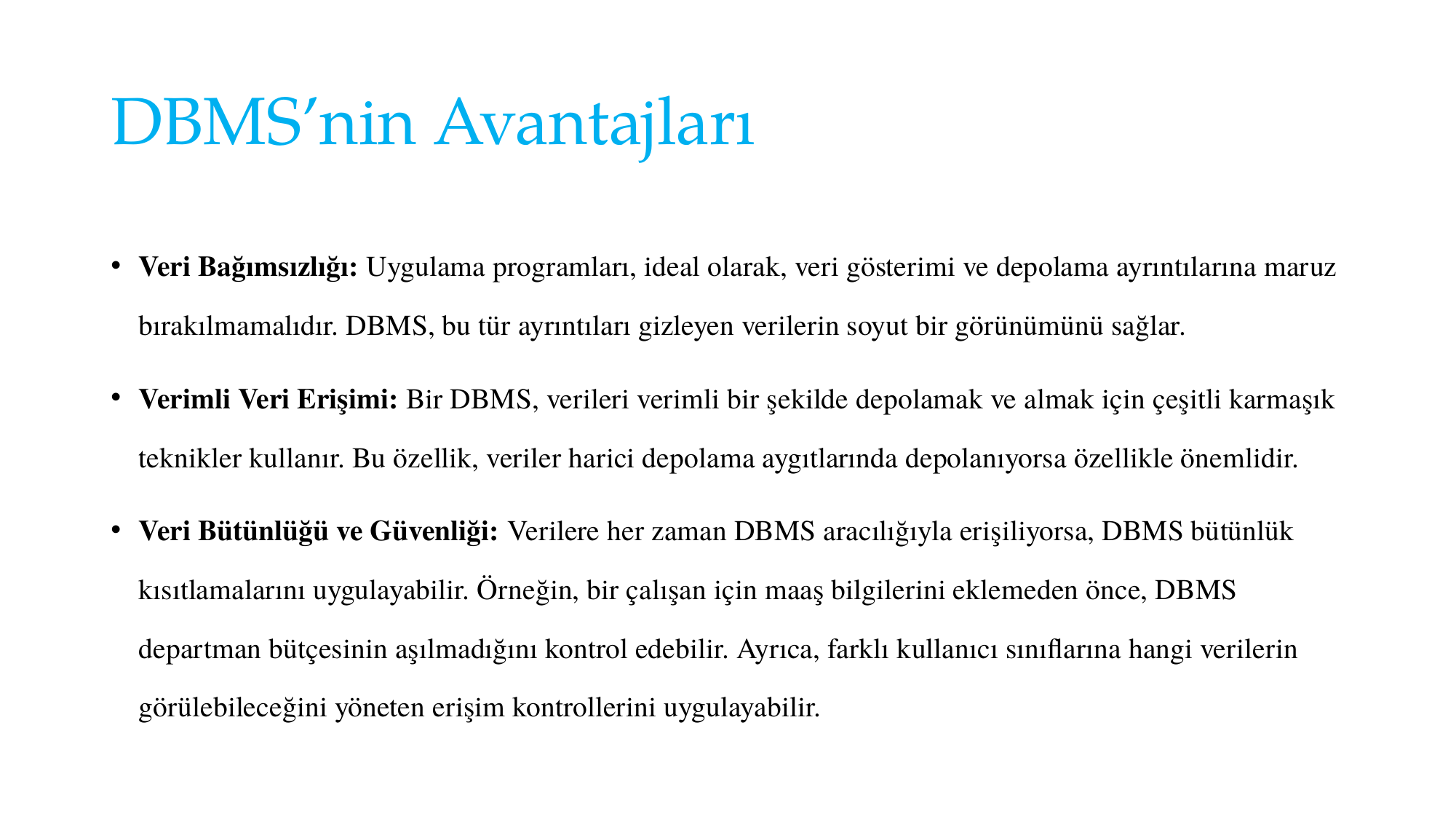

# DBMS’nin Avantajları
Veri Bağımsızlığı: Uygulama programları, ideal olarak, veri gösterimi ve depolama ayrıntılarına maruz bırakılmamalıdır. DBMS, bu tür ayrıntıları gizleyen verilerin soyut bir görünümünü sağlar.
Verimli Veri Erişimi: Bir DBMS, verileri verimli bir şekilde depolamak ve almak için çeşitli karmaşık teknikler kullanır. Bu özellik, veriler harici depolama aygıtlarında depolanıyorsa özellikle önemlidir.
Veri Bütünlüğü ve Güvenliği: Verilere her zaman DBMS aracılığıyla erişiliyorsa, DBMS bütünlük kısıtlamalarını uygulayabilir. Örneğin, bir çalışan için maaş bilgilerini eklemeden önce, DBMS departman bütçesinin aşılmadığını kontrol edebilir. Ayrıca, farklı kullanıcı sınıflarına hangi verilerin görülebileceğini yöneten erişim kontrollerini uygulayabilir.